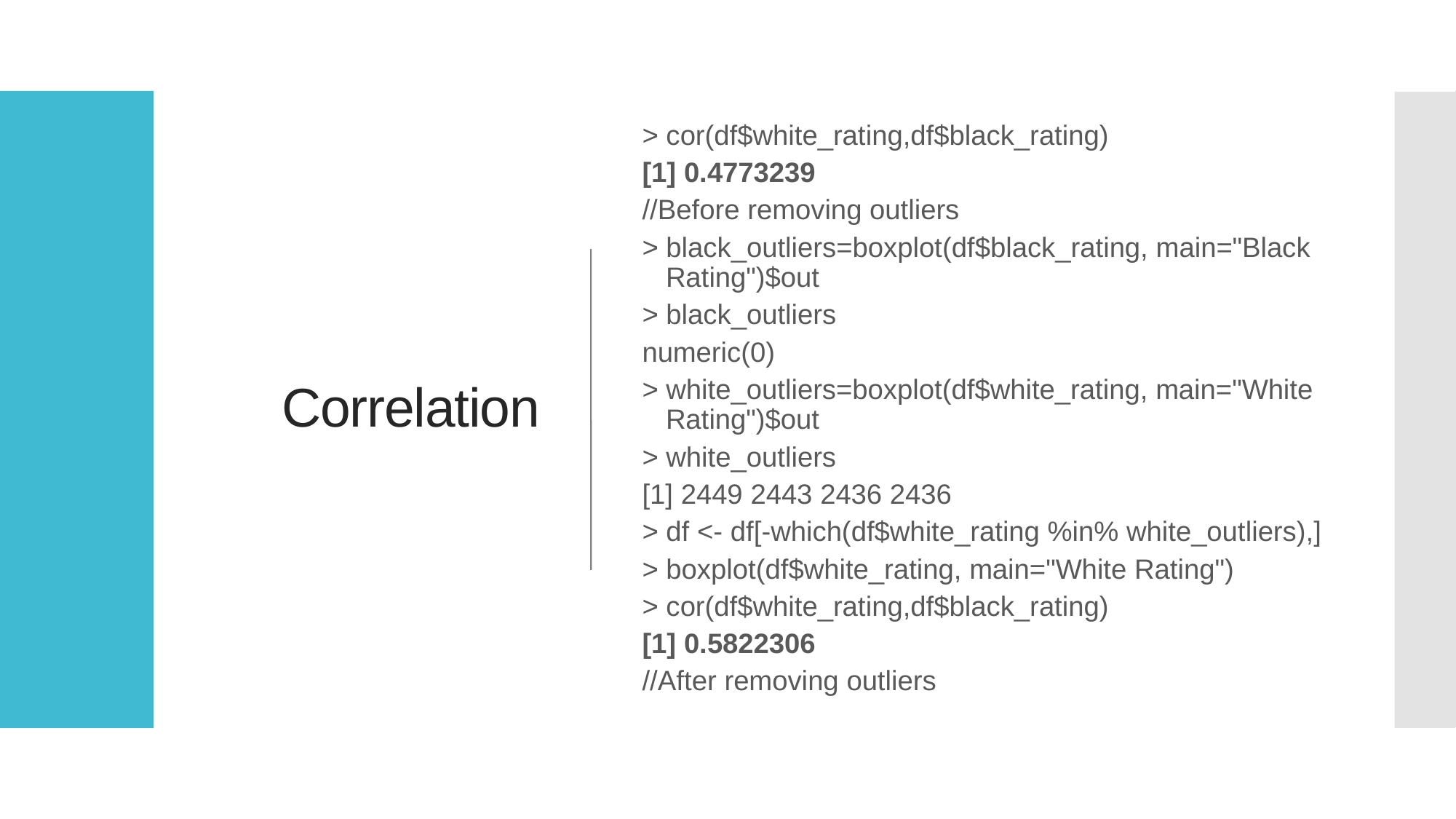

Correlation
> cor(df$white_rating,df$black_rating)
[1] 0.4773239
//Before removing outliers
> black_outliers=boxplot(df$black_rating, main="Black Rating")$out
> black_outliers
numeric(0)
> white_outliers=boxplot(df$white_rating, main="White Rating")$out
> white_outliers
[1] 2449 2443 2436 2436
> df <- df[-which(df$white_rating %in% white_outliers),]
> boxplot(df$white_rating, main="White Rating")
> cor(df$white_rating,df$black_rating)
[1] 0.5822306
//After removing outliers